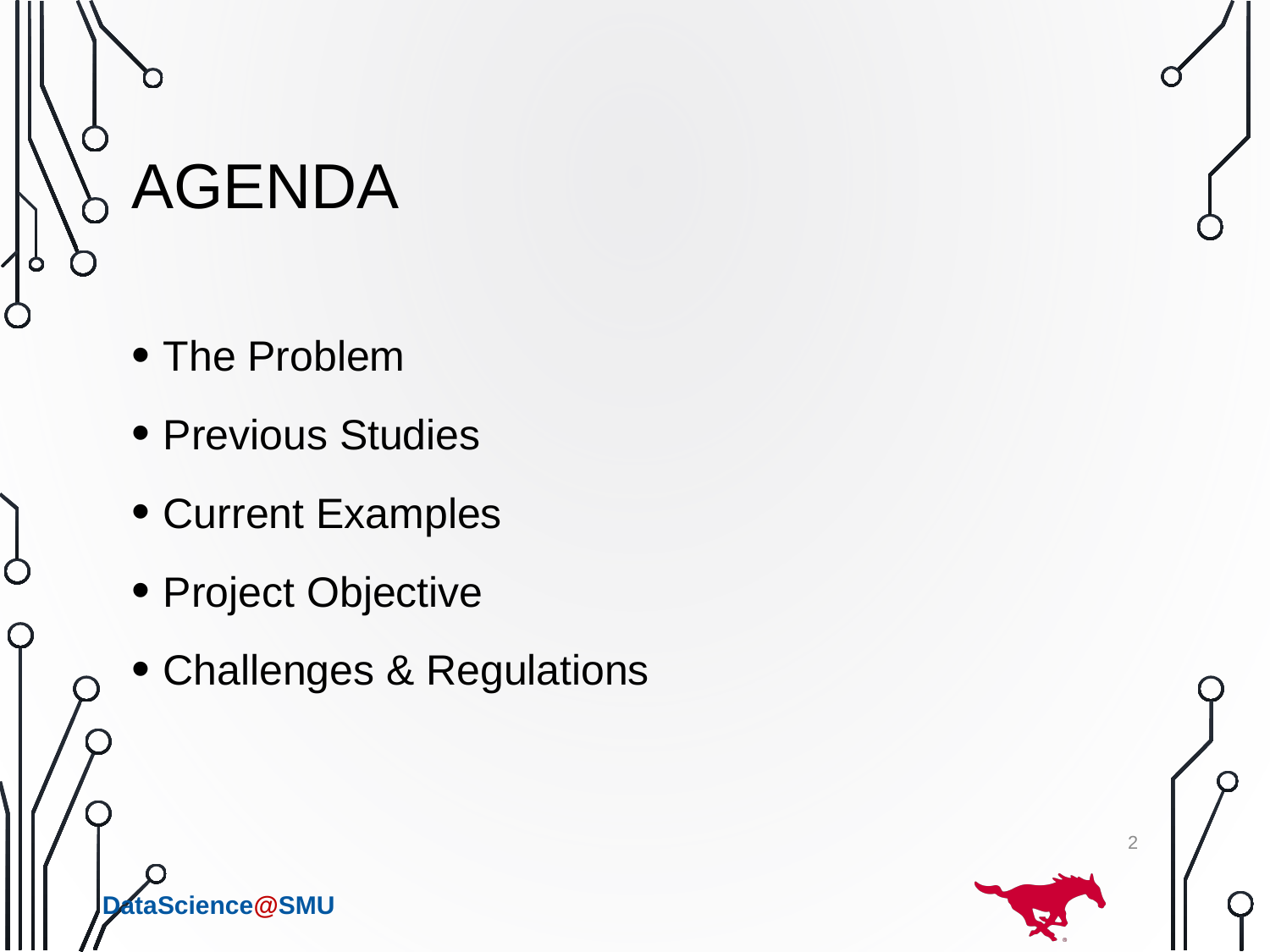

# Agenda
The Problem
Previous Studies
Current Examples
Project Objective
Challenges & Regulations
2